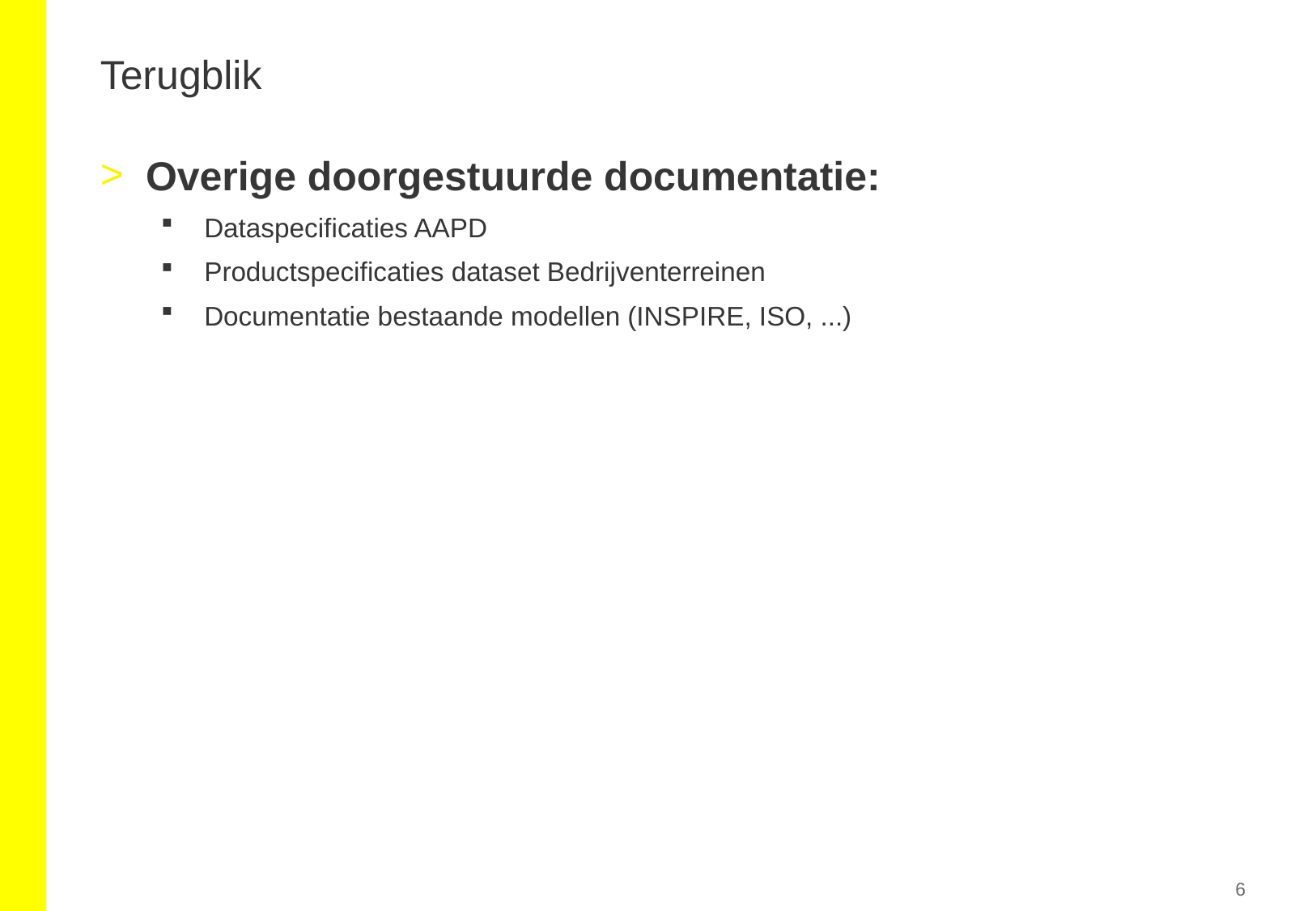

# Terugblik
Overige doorgestuurde documentatie:
Dataspecificaties AAPD
Productspecificaties dataset Bedrijventerreinen
Documentatie bestaande modellen (INSPIRE, ISO, ...)

6